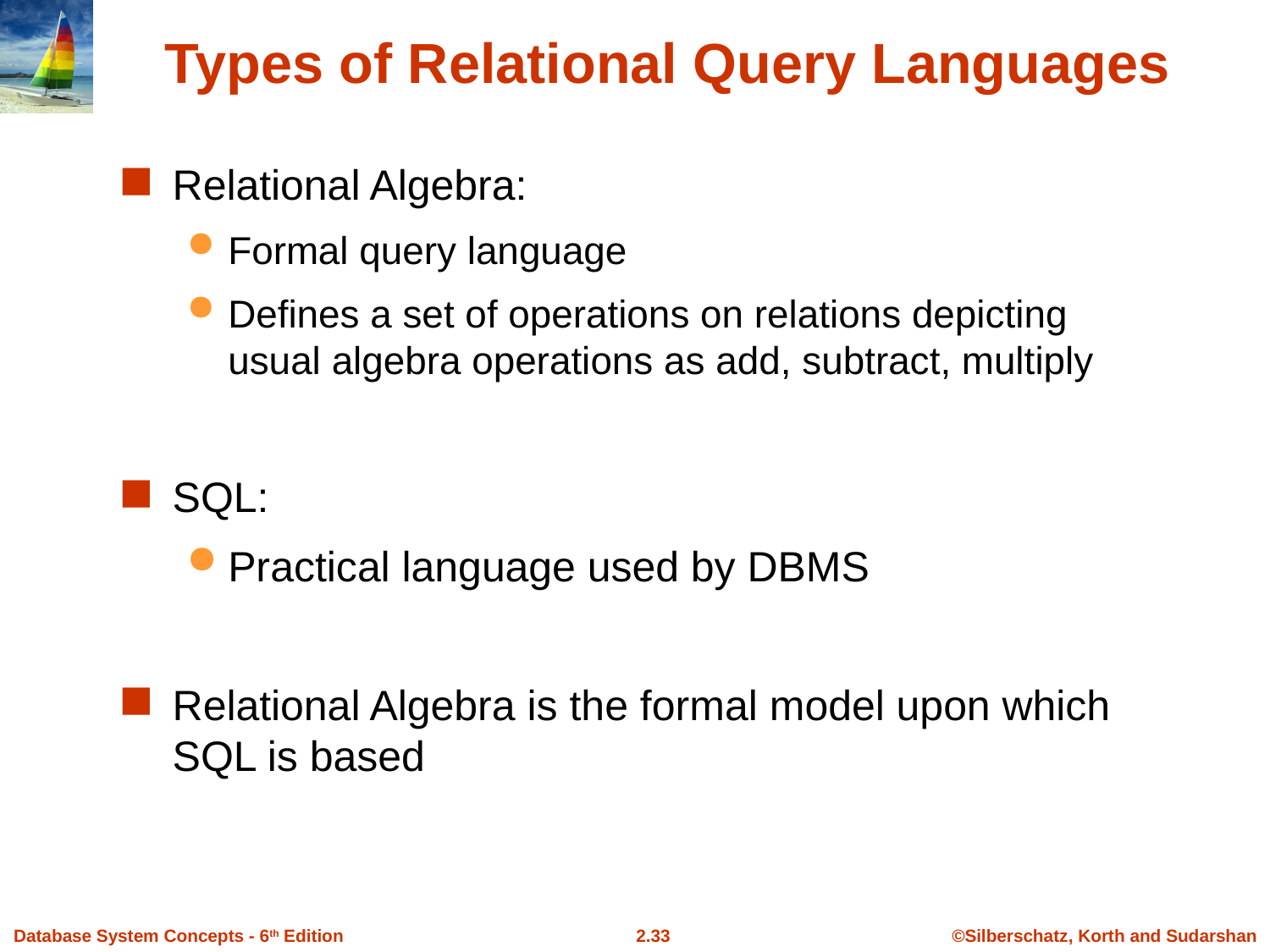

Types of Relational Query Languages
Relational Algebra:
Formal query language
Defines a set of operations on relations depicting usual algebra operations as add, subtract, multiply

SQL:
Practical language used by DBMS

Relational Algebra is the formal model upon which SQL is based